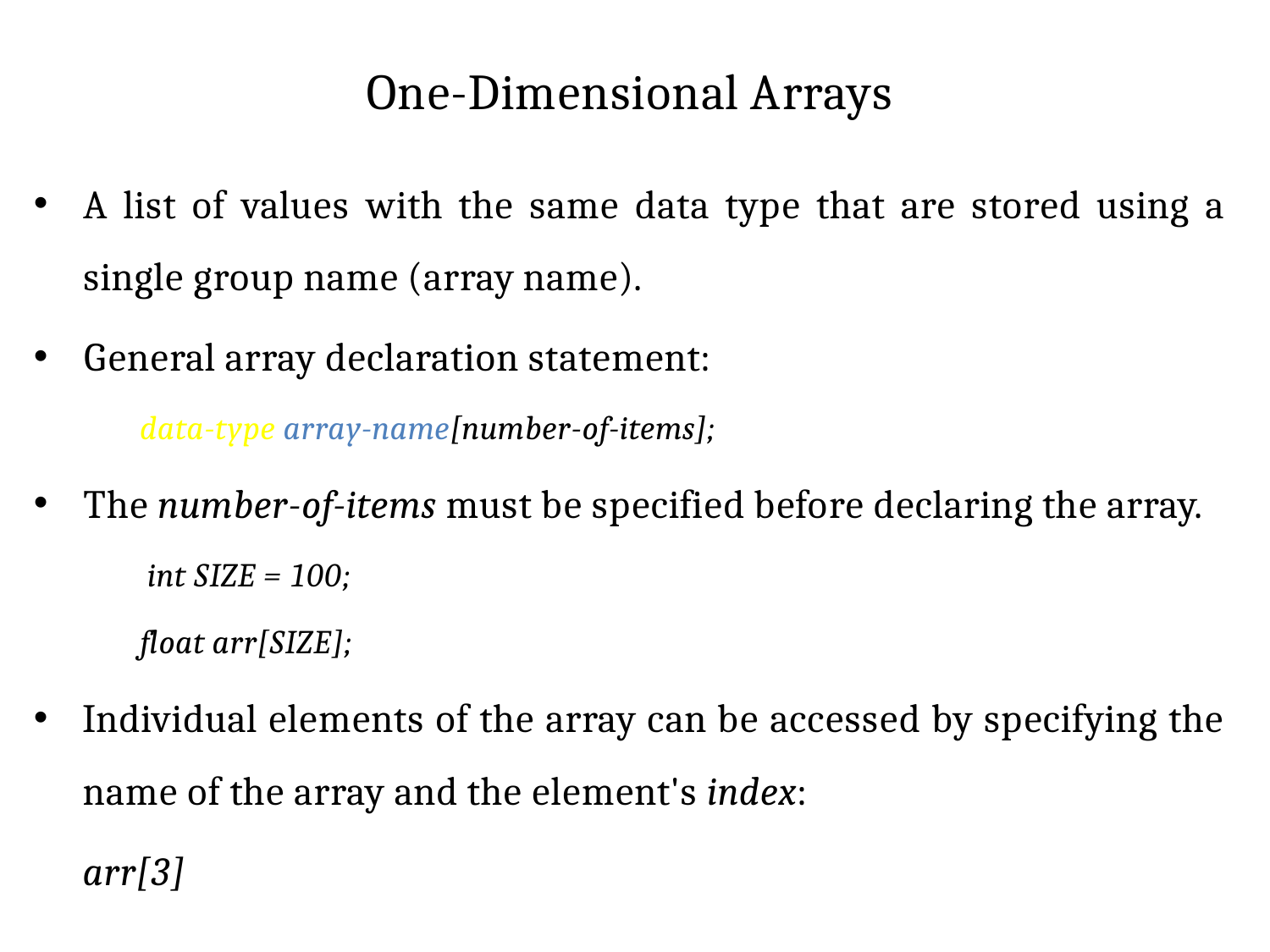

# One-Dimensional Arrays
A list of values with the same data type that are stored using a single group name (array name).
General array declaration statement:
	data-type array-name[number-of-items];
The number-of-items must be specified before declaring the array.
	 int SIZE = 100;
	float arr[SIZE];
Individual elements of the array can be accessed by specifying the name of the array and the element's index:
				arr[3]